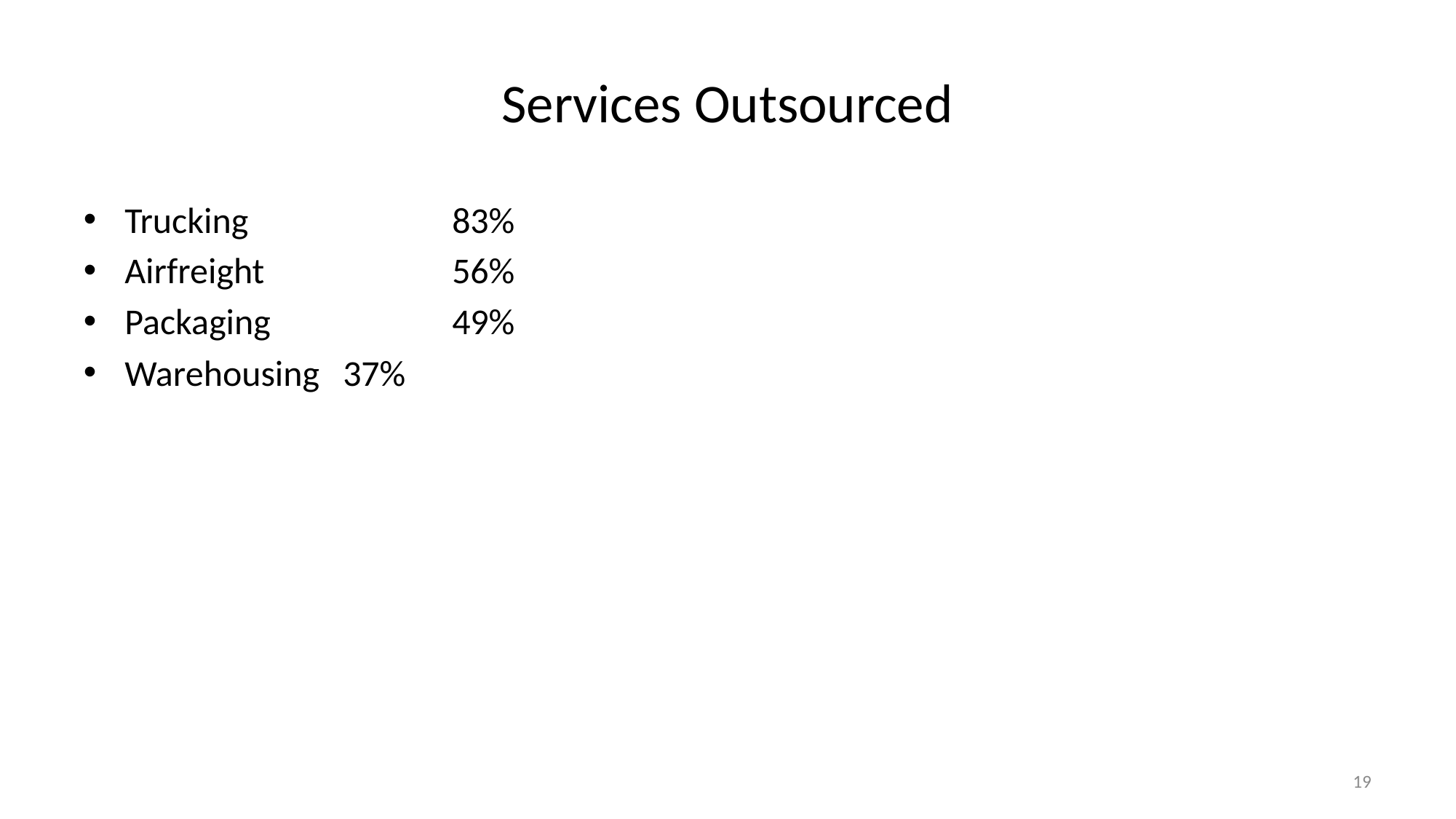

# Services Outsourced
Trucking		83%
Airfreight		56%
Packaging		49%
Warehousing	37%

19